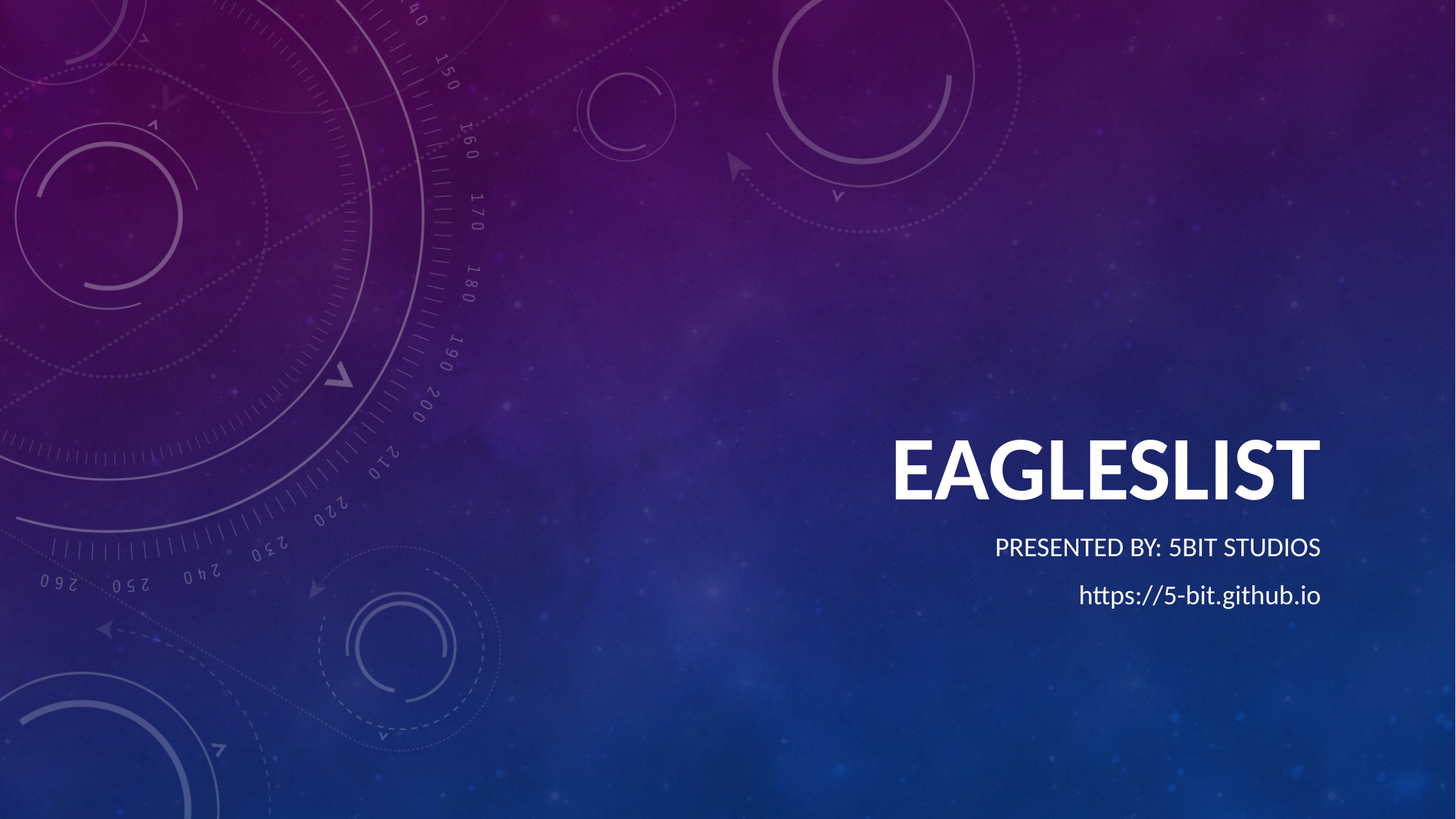

# EAGLESLIST
PRESENTED BY: 5BIT STUDIOS
https://5-bit.github.io